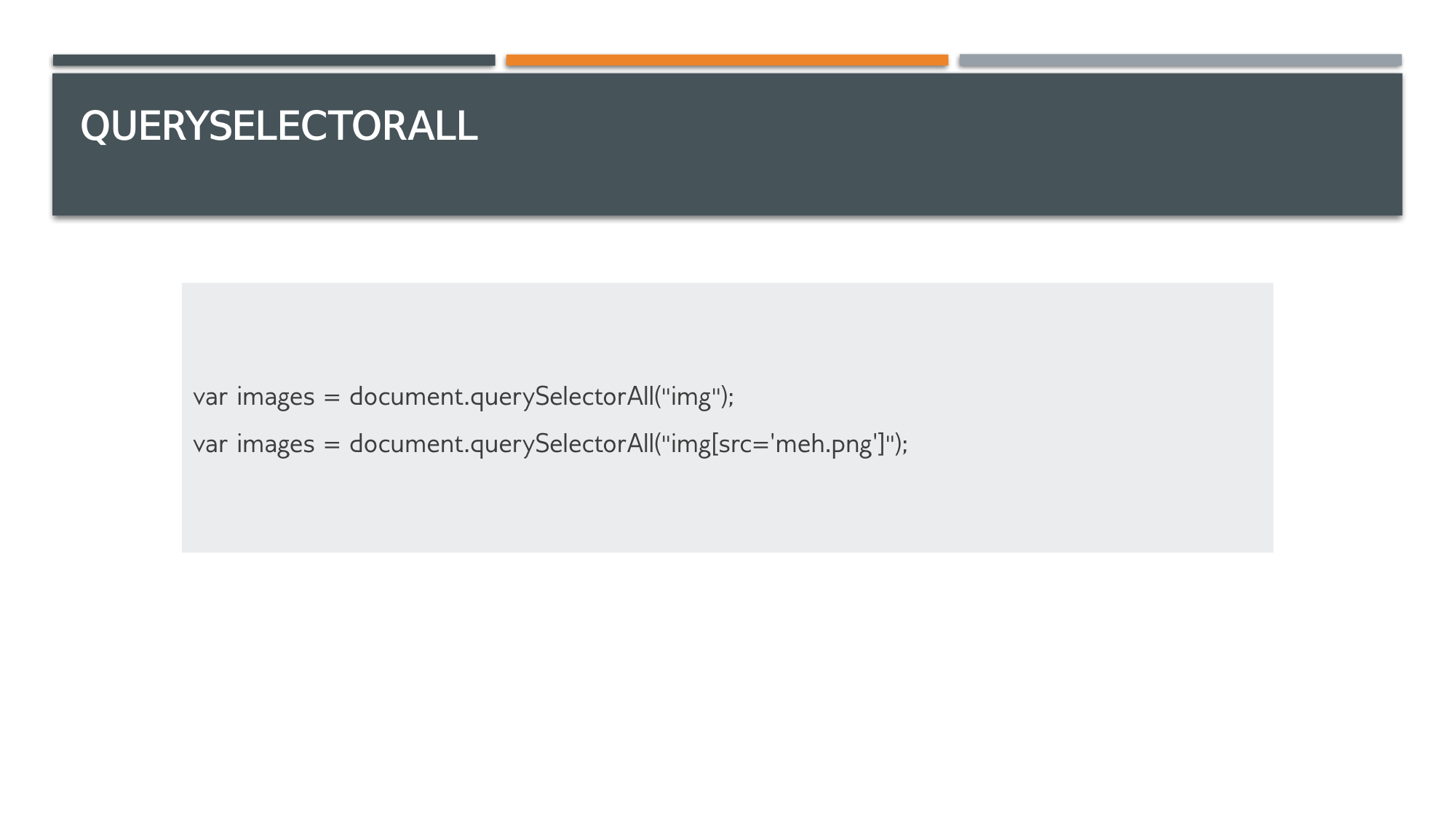

# querySelectorAll
var images = document.querySelectorAll("img");
var images = document.querySelectorAll("img[src='meh.png']");